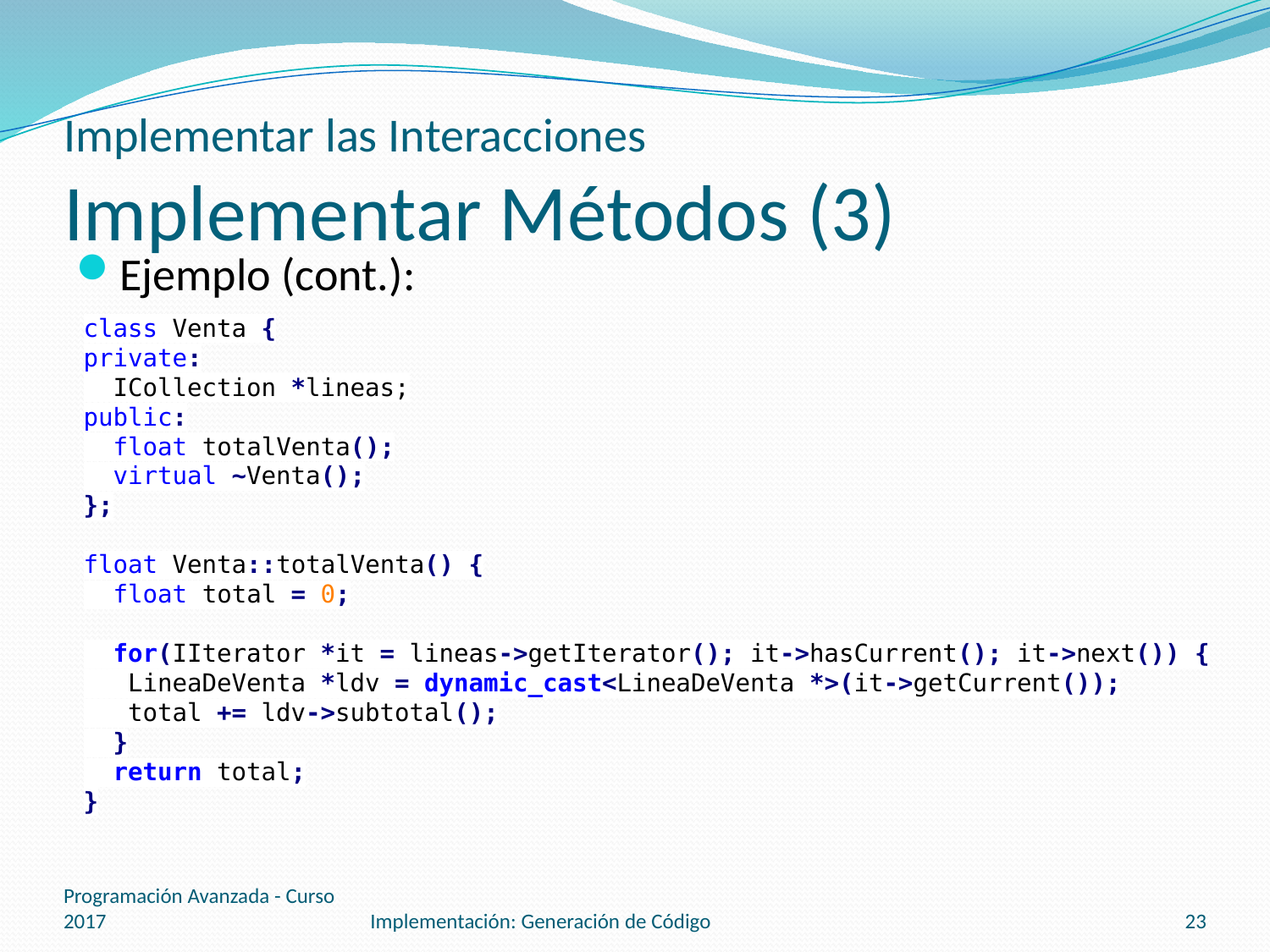

# Implementar las Interacciones Implementar Métodos (3)
Ejemplo (cont.):
class Venta {
private:
  ICollection *lineas;
public:
  float totalVenta();
  virtual ~Venta();
};

float Venta::totalVenta() {
  float total = 0;

  for(IIterator *it = lineas->getIterator(); it->hasCurrent(); it->next()) {
   LineaDeVenta *ldv = dynamic_cast<LineaDeVenta *>(it->getCurrent());
   total += ldv->subtotal();
  }
  return total;
}
Programación Avanzada - Curso 2017
Implementación: Generación de Código
23